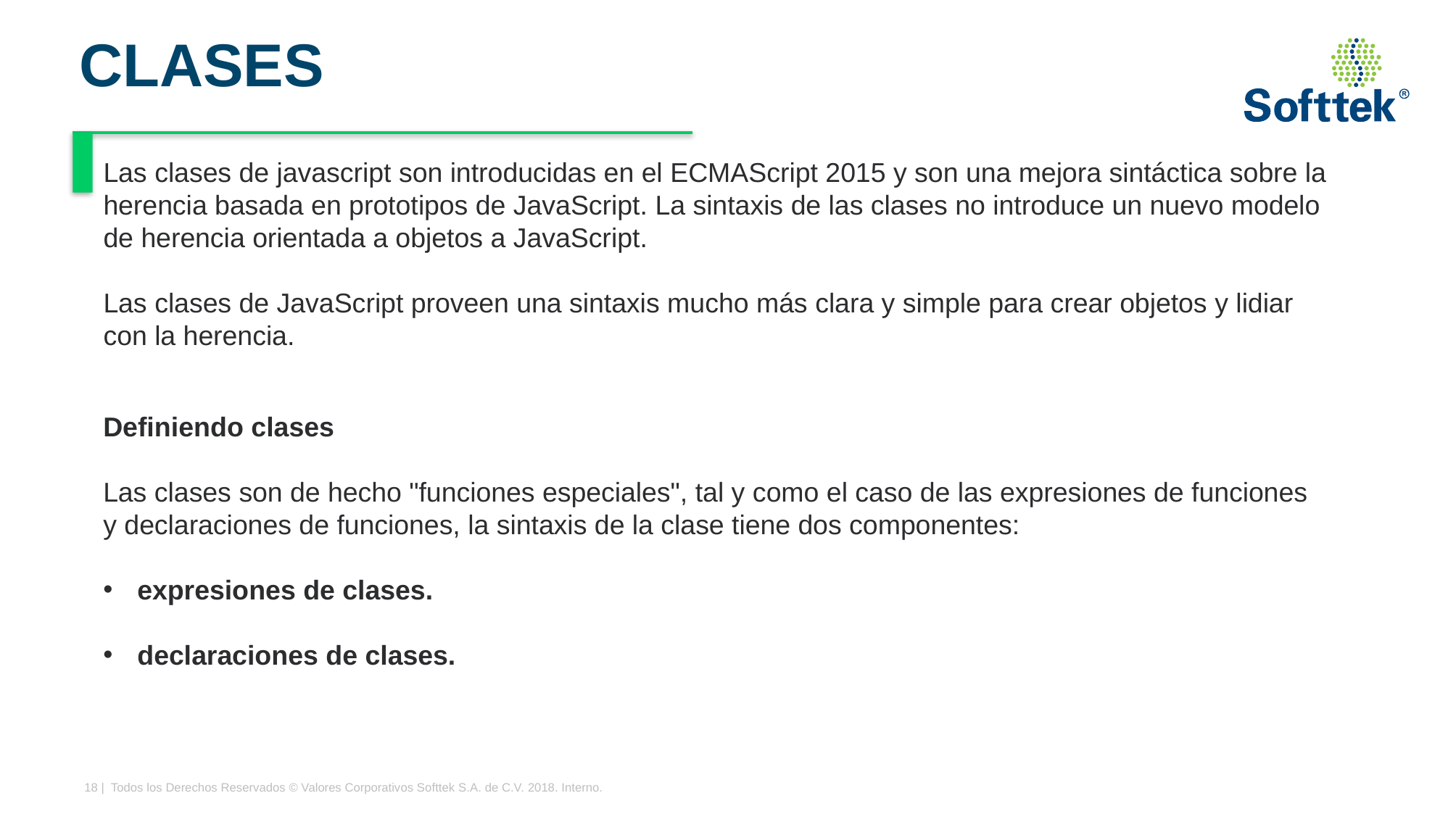

# CLASES

Las clases de javascript son introducidas en el ECMAScript 2015 y son una mejora sintáctica sobre la herencia basada en prototipos de JavaScript. La sintaxis de las clases no introduce un nuevo modelo de herencia orientada a objetos a JavaScript.

Las clases de JavaScript proveen una sintaxis mucho más clara y simple para crear objetos y lidiar con la herencia.
Definiendo clases

Las clases son de hecho "funciones especiales", tal y como el caso de las expresiones de funciones y declaraciones de funciones, la sintaxis de la clase tiene dos componentes:

expresiones de clases.

declaraciones de clases.